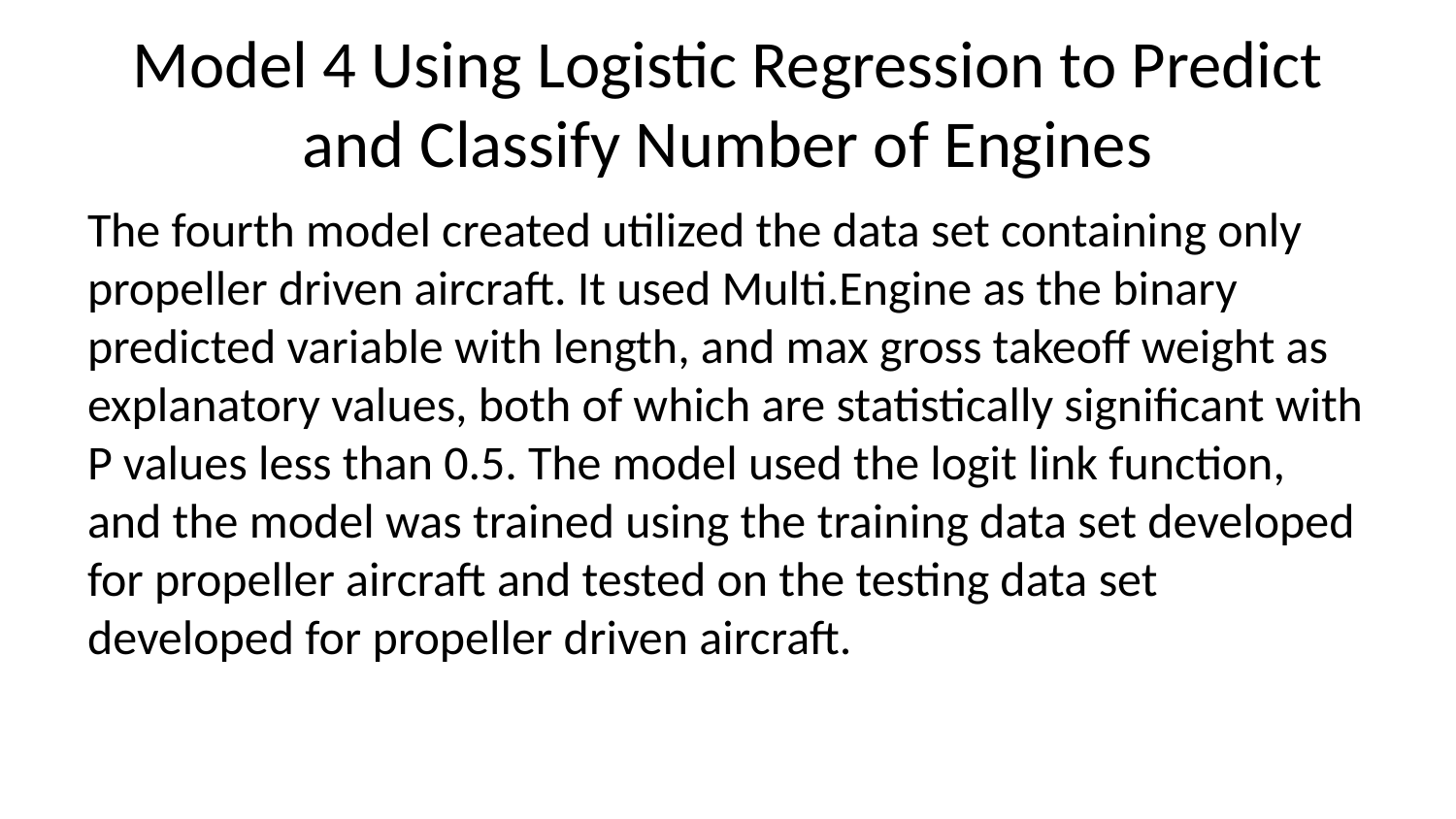

# Model 4 Using Logistic Regression to Predict and Classify Number of Engines
The fourth model created utilized the data set containing only propeller driven aircraft. It used Multi.Engine as the binary predicted variable with length, and max gross takeoff weight as explanatory values, both of which are statistically significant with P values less than 0.5. The model used the logit link function, and the model was trained using the training data set developed for propeller aircraft and tested on the testing data set developed for propeller driven aircraft.